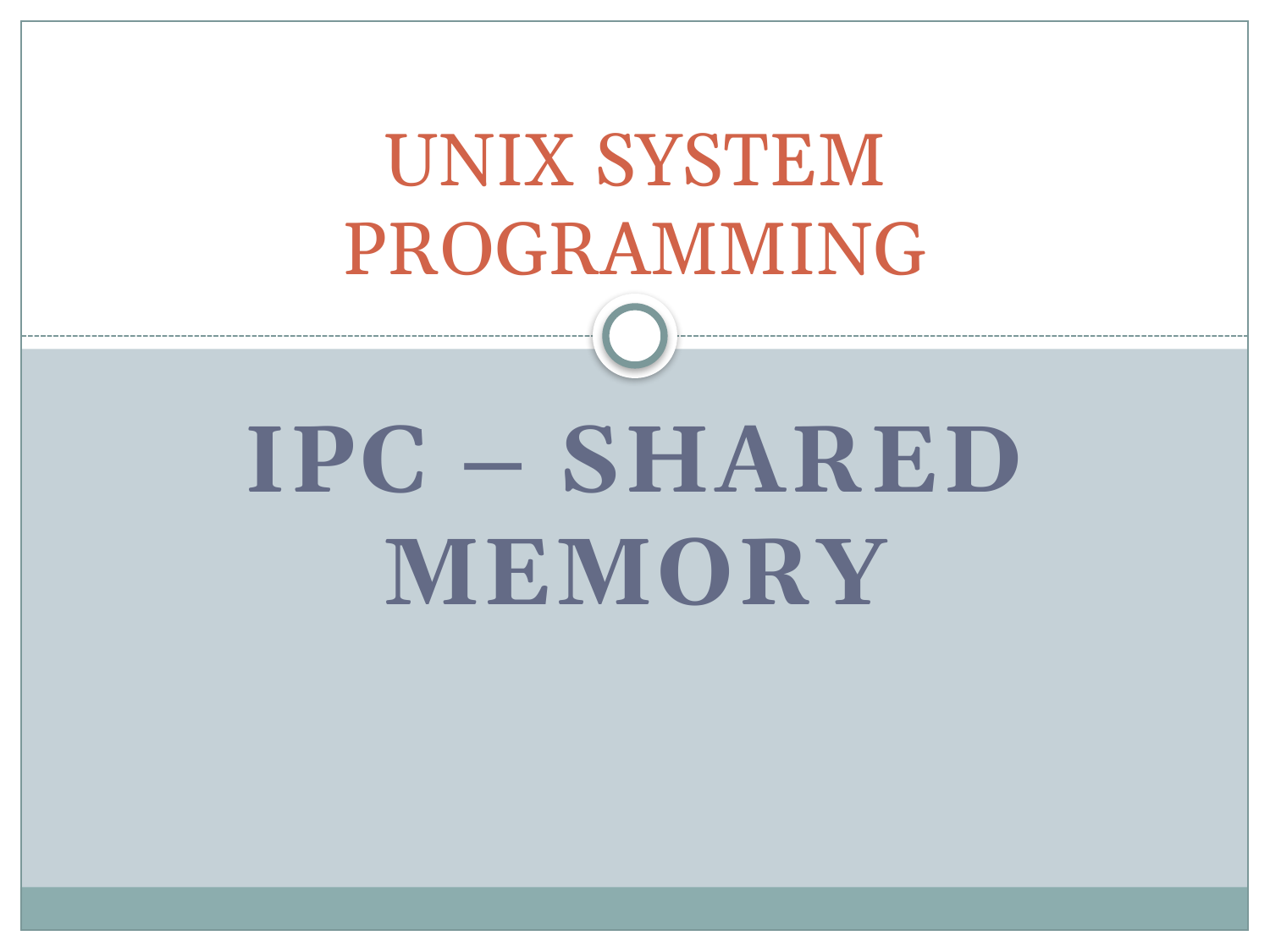

# UNIX SYSTEM PROGRAMMING
IPC – Shared MEMORY